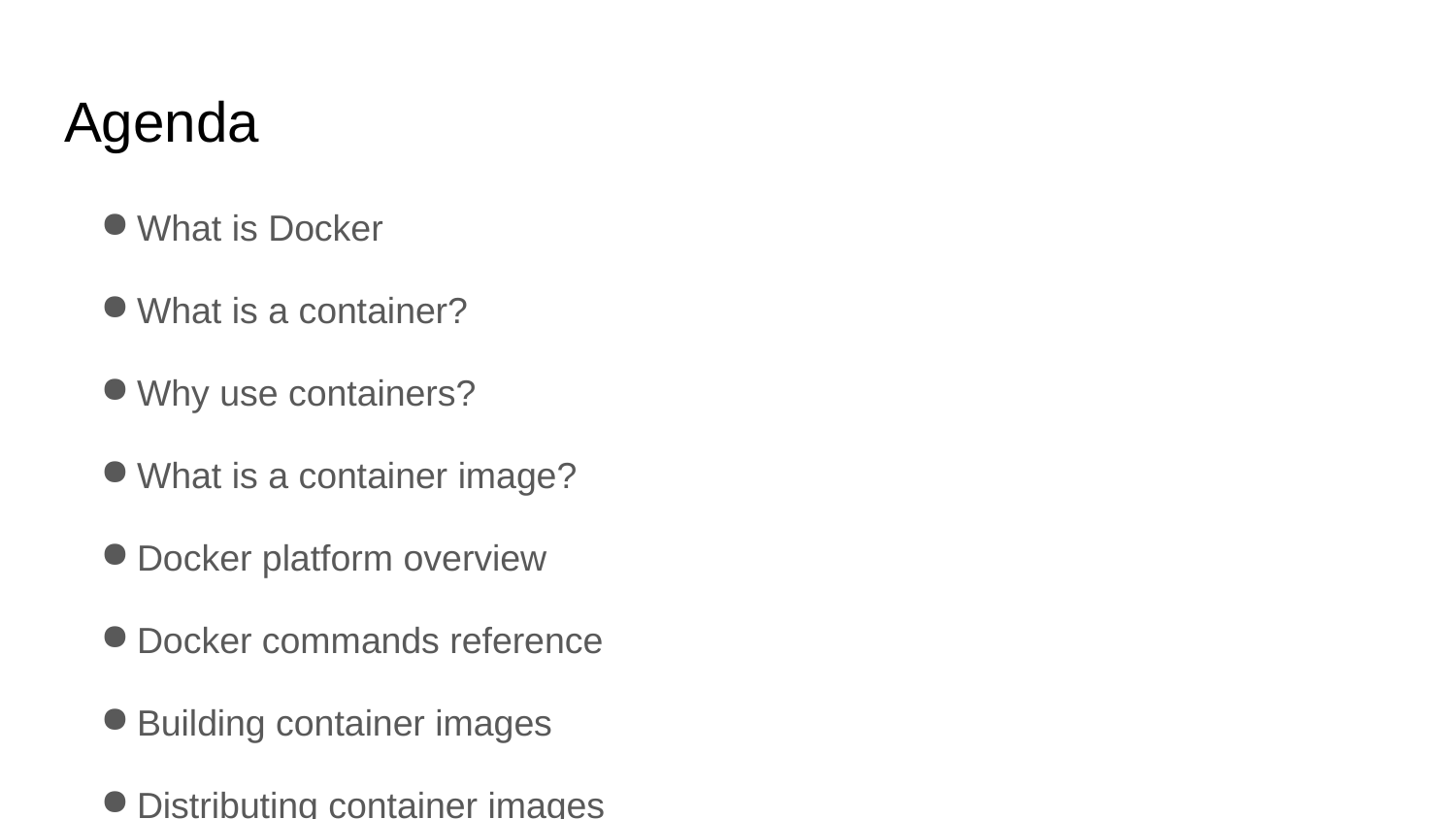

# Agenda
What is Docker
What is a container?
Why use containers?
What is a container image?
Docker platform overview
Docker commands reference
Building container images
Distributing container images
Questions?
Addendum